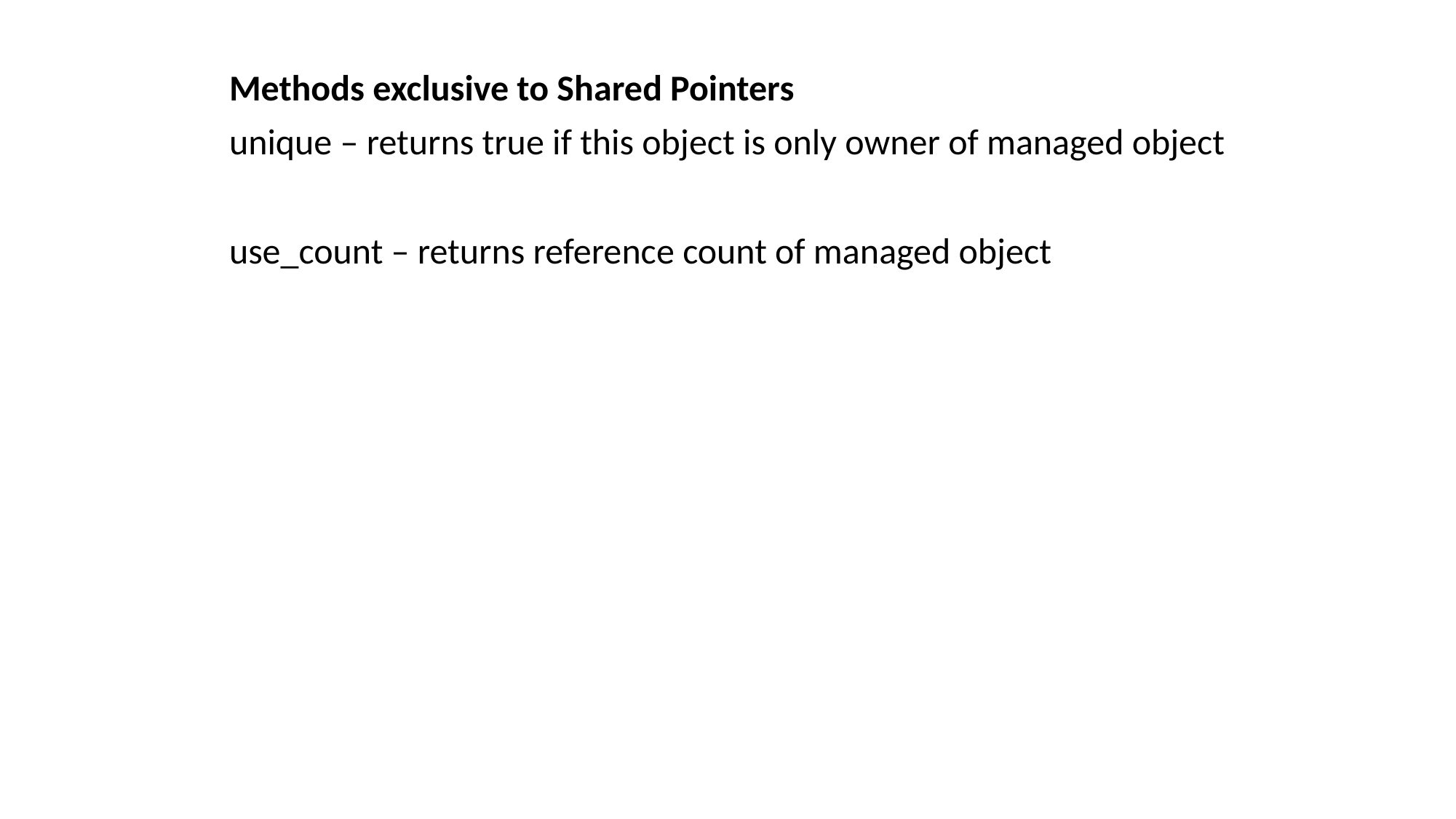

Methods exclusive to Shared Pointers
unique – returns true if this object is only owner of managed object

use_count – returns reference count of managed object